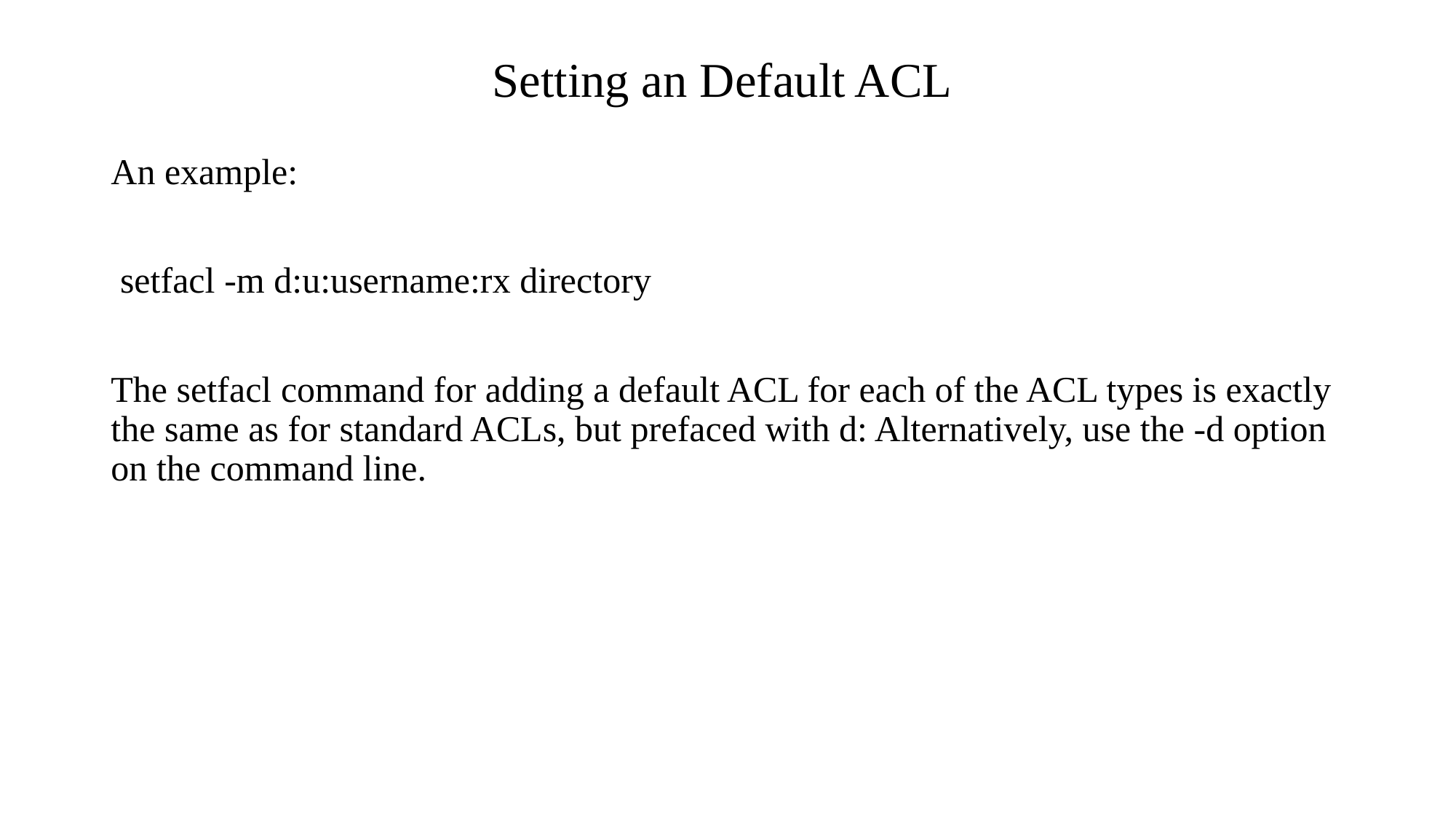

# Setting an Default ACL
An example:

 setfacl -m d:u:username:rx directory

The setfacl command for adding a default ACL for each of the ACL types is exactly the same as for standard ACLs, but prefaced with d: Alternatively, use the -d option on the command line.